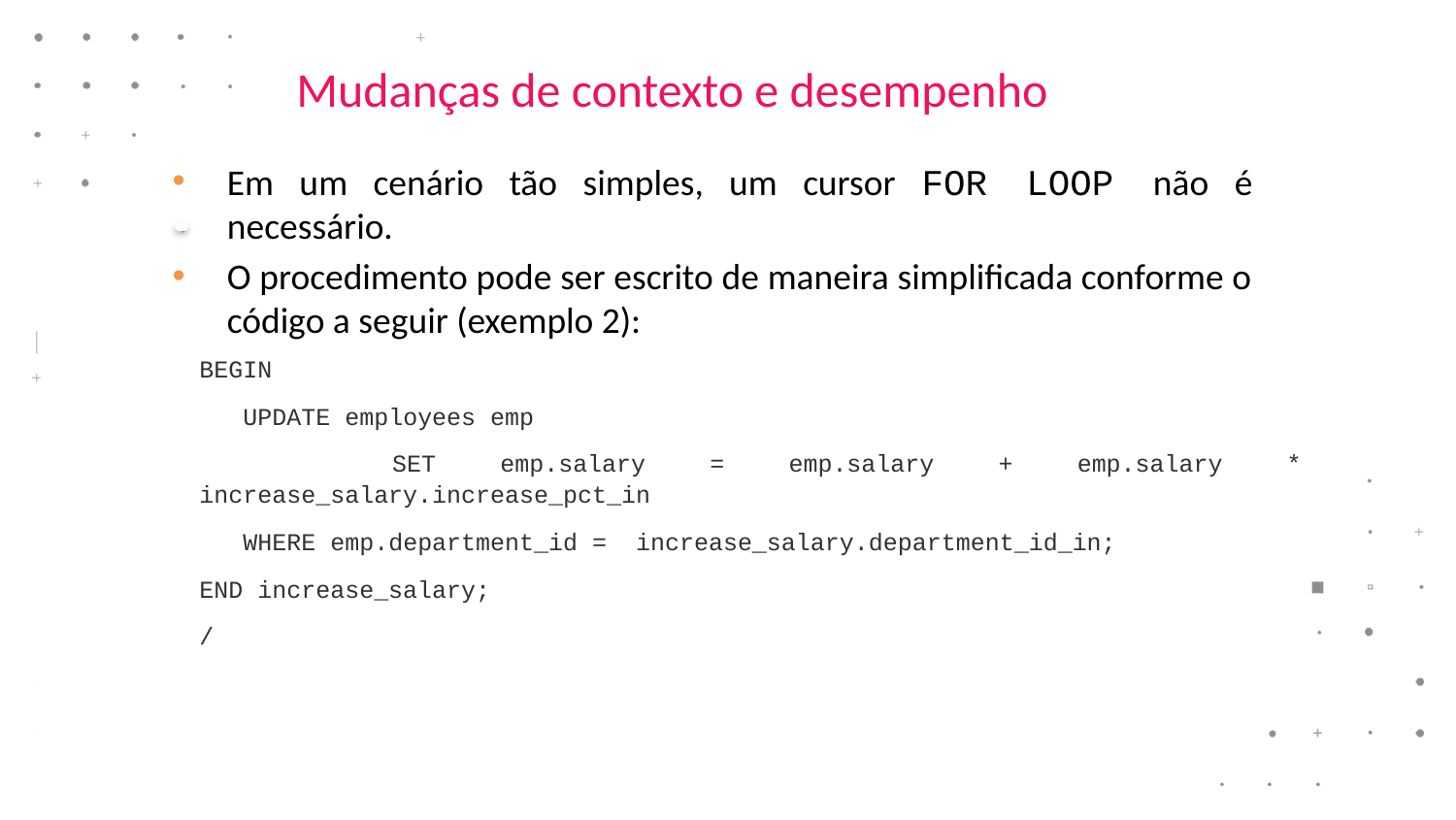

# Mudanças de contexto e desempenho
Em um cenário tão simples, um cursor FOR LOOP não é necessário.
O procedimento pode ser escrito de maneira simplificada conforme o código a seguir (exemplo 2):
BEGIN
   UPDATE employees emp
   SET emp.salary = emp.salary + emp.salary * increase_salary.increase_pct_in
   WHERE emp.department_id =  increase_salary.department_id_in;
END increase_salary;
/